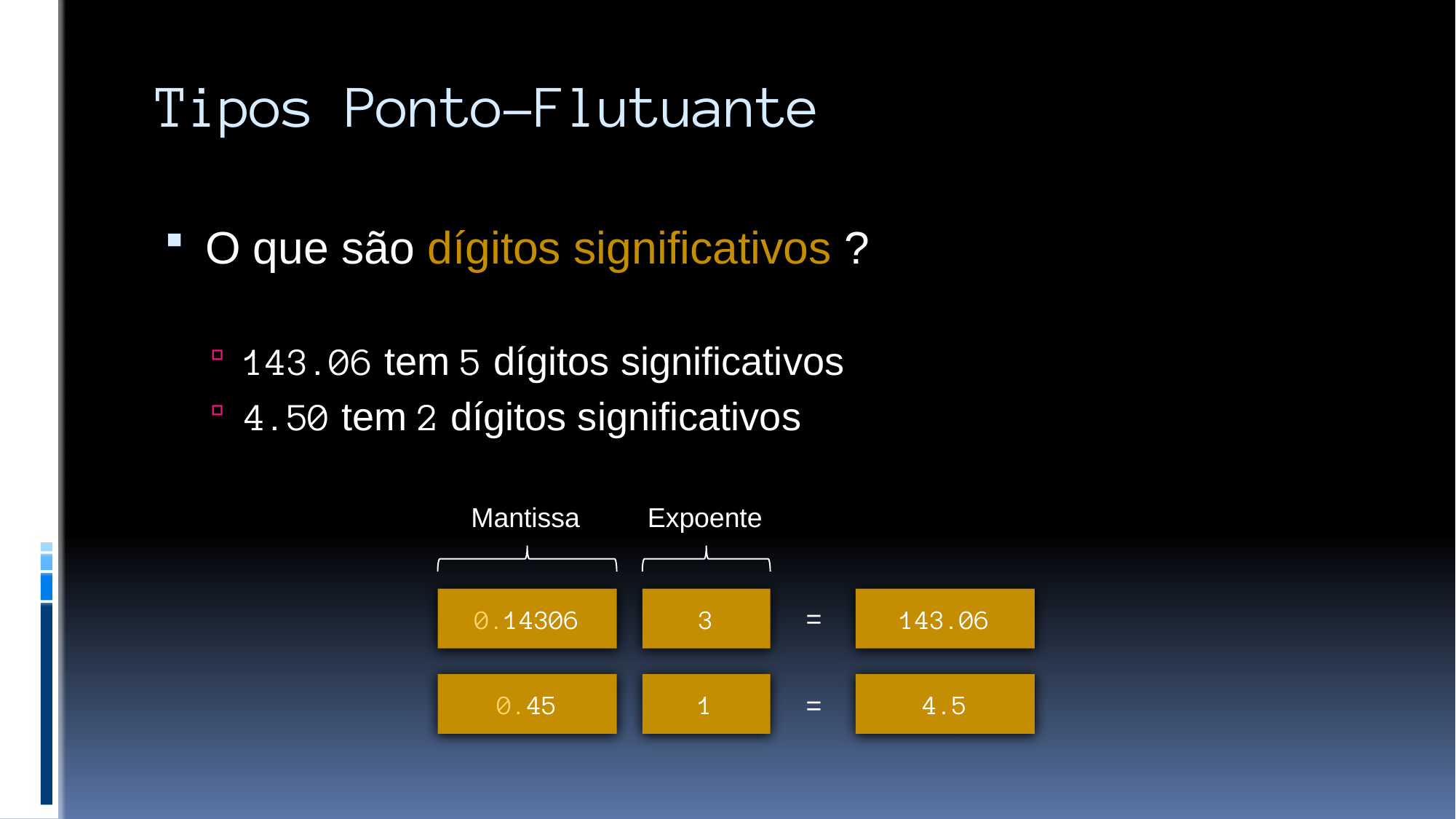

# Tipos Ponto-Flutuante
O que são dígitos significativos ?

143.06 tem 5 dígitos significativos
4.50 tem 2 dígitos significativos

Mantissa
Expoente

0.14306
3
143.06
=
0.45
1
4.5
=